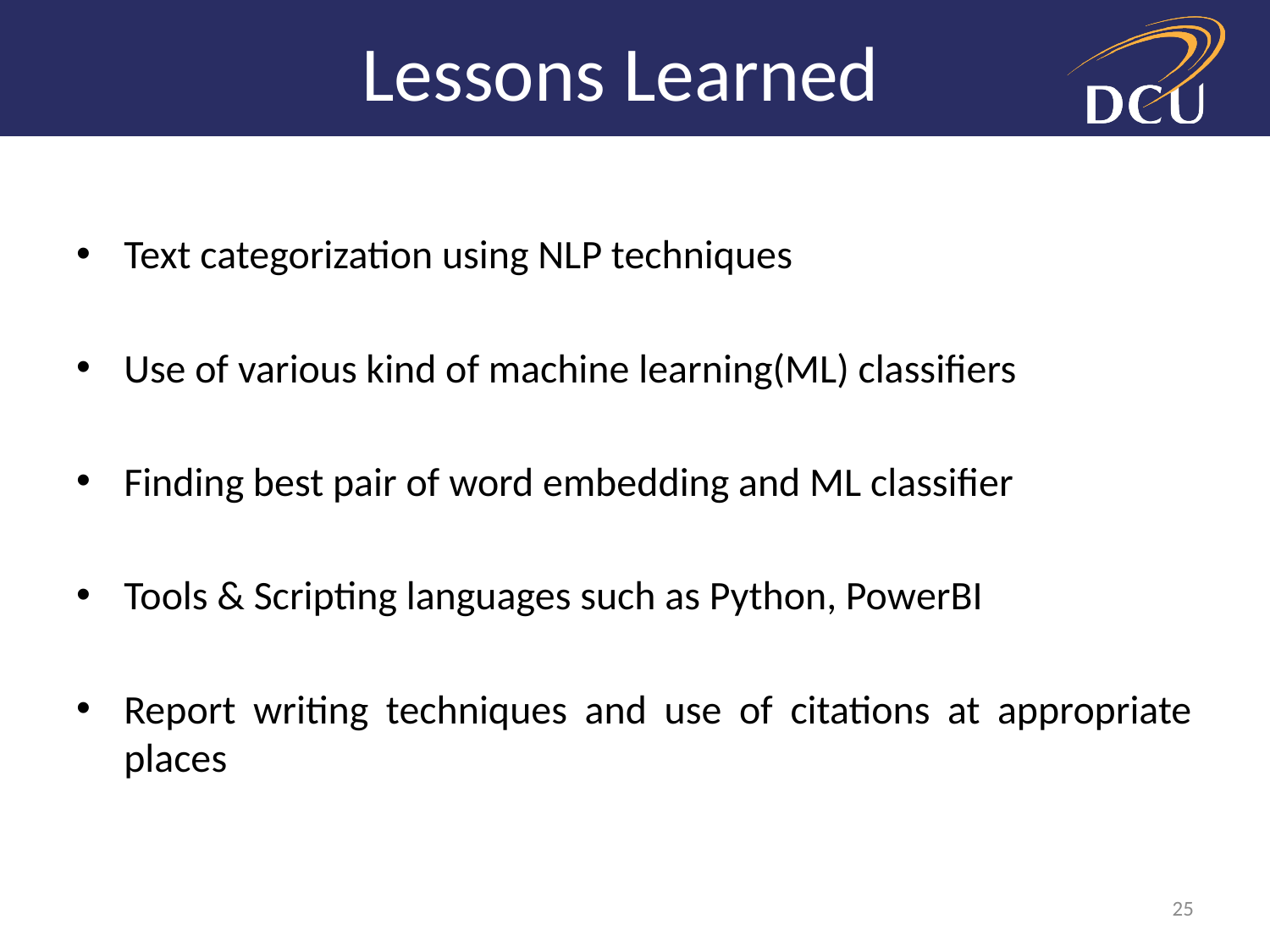

# Lessons Learned
Text categorization using NLP techniques

Use of various kind of machine learning(ML) classifiers

Finding best pair of word embedding and ML classifier

Tools & Scripting languages such as Python, PowerBI

Report writing techniques and use of citations at appropriate places
25